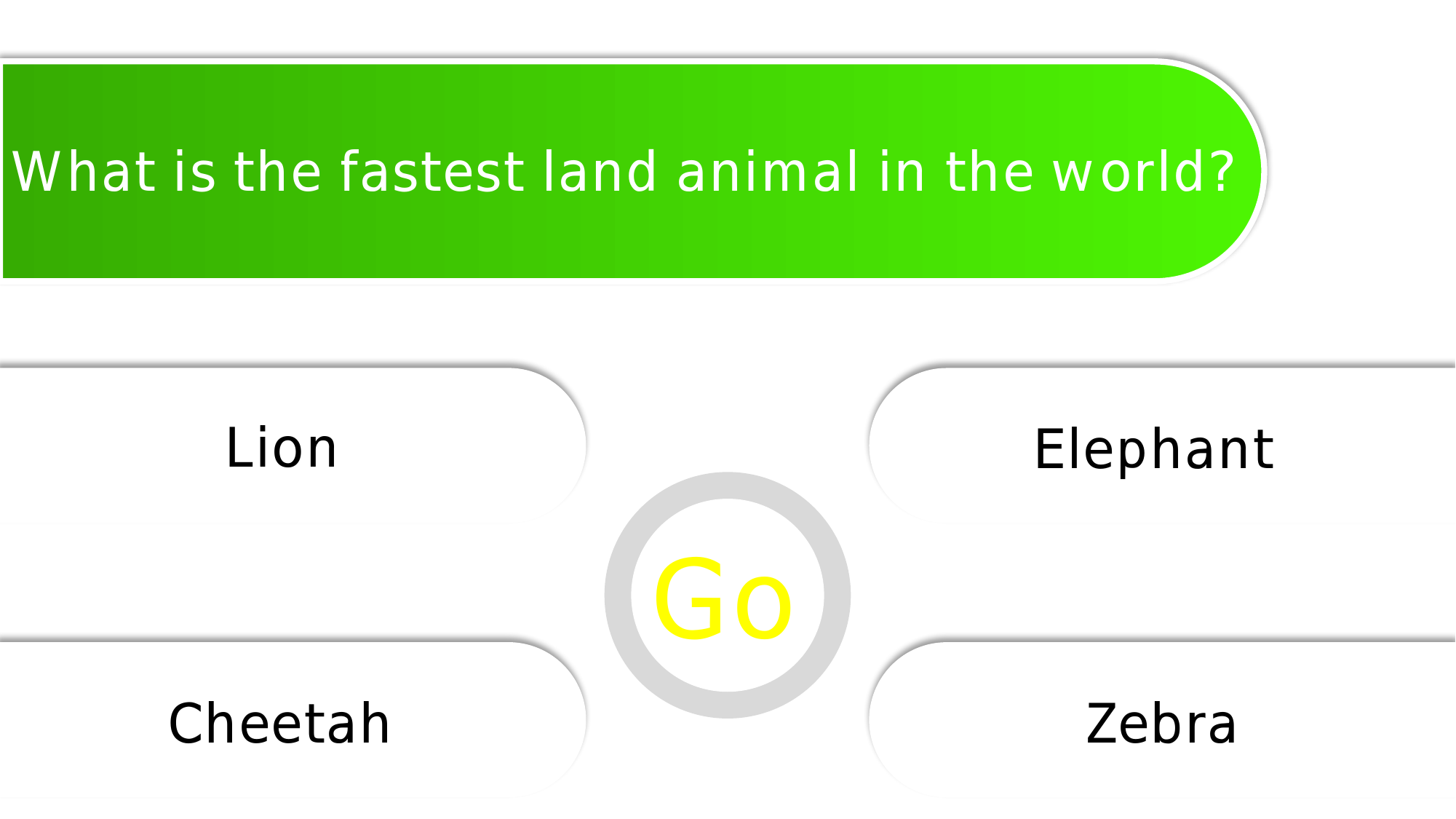

What is the fastest land animal in the world?

Lion
Elephant

Go
Cheetah
Zebra